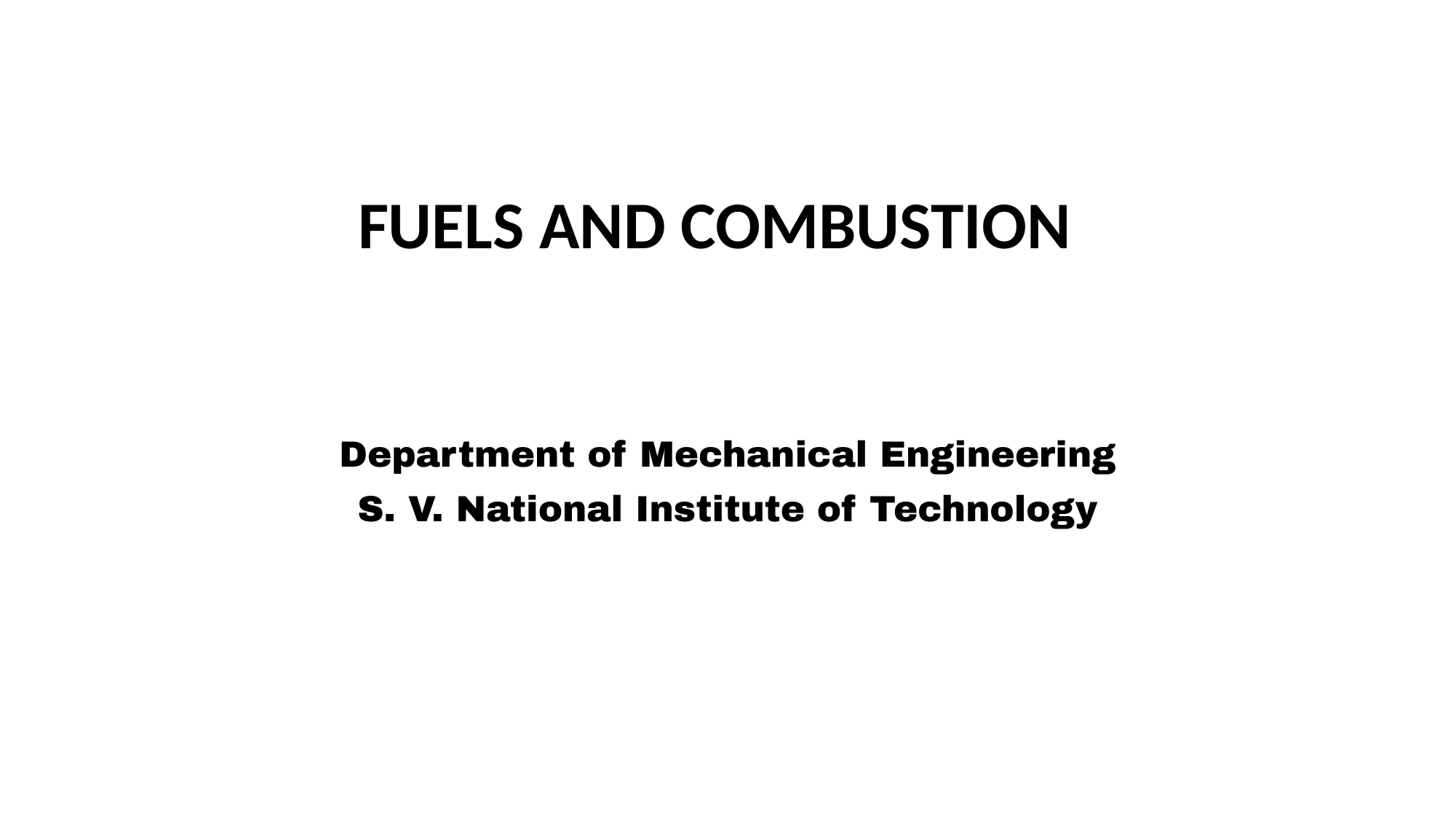

#
FUELS AND COMBUSTION
Department of Mechanical Engineering
S. V. National Institute of Technology